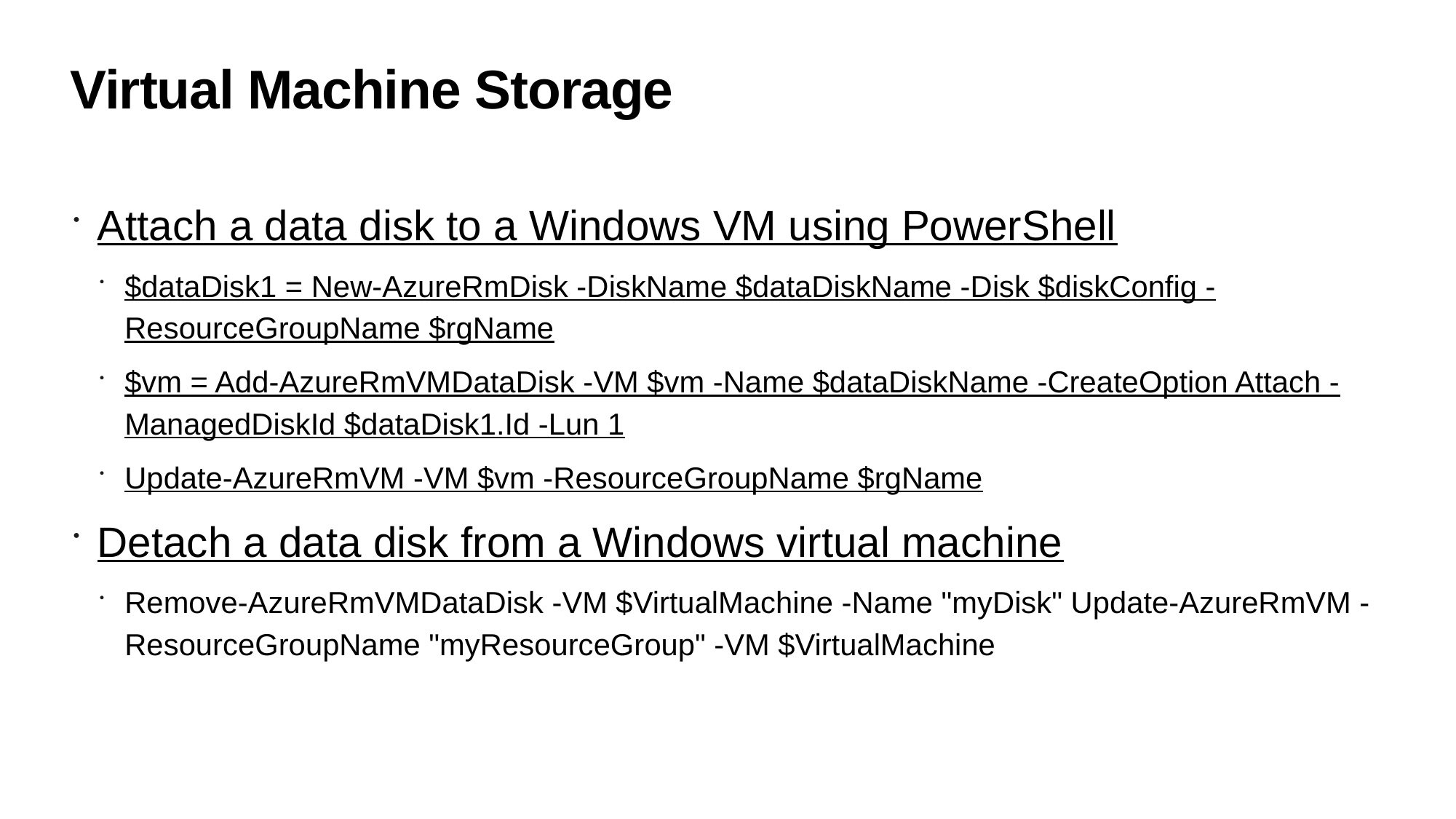

# Virtual Machine Storage
Attach a data disk to a Windows VM using PowerShell
$dataDisk1 = New-AzureRmDisk -DiskName $dataDiskName -Disk $diskConfig -ResourceGroupName $rgName
$vm = Add-AzureRmVMDataDisk -VM $vm -Name $dataDiskName -CreateOption Attach -ManagedDiskId $dataDisk1.Id -Lun 1
Update-AzureRmVM -VM $vm -ResourceGroupName $rgName
Detach a data disk from a Windows virtual machine
Remove-AzureRmVMDataDisk -VM $VirtualMachine -Name "myDisk" Update-AzureRmVM -ResourceGroupName "myResourceGroup" -VM $VirtualMachine